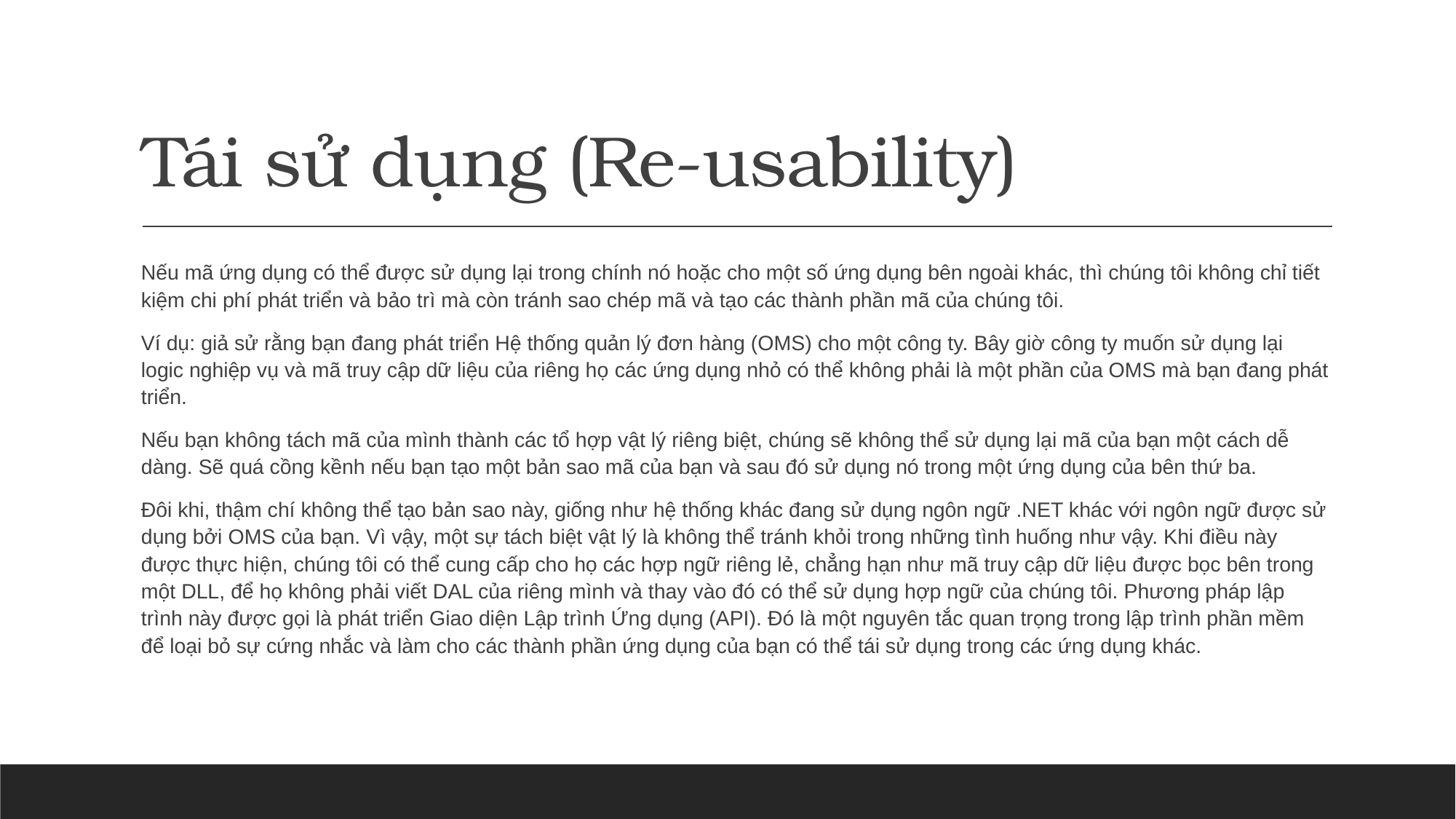

# Tái sử dụng (Re-usability)
Nếu mã ứng dụng có thể được sử dụng lại trong chính nó hoặc cho một số ứng dụng bên ngoài khác, thì chúng tôi không chỉ tiết kiệm chi phí phát triển và bảo trì mà còn tránh sao chép mã và tạo các thành phần mã của chúng tôi.
Ví dụ: giả sử rằng bạn đang phát triển Hệ thống quản lý đơn hàng (OMS) cho một công ty. Bây giờ công ty muốn sử dụng lại logic nghiệp vụ và mã truy cập dữ liệu của riêng họ các ứng dụng nhỏ có thể không phải là một phần của OMS mà bạn đang phát triển.
Nếu bạn không tách mã của mình thành các tổ hợp vật lý riêng biệt, chúng sẽ không thể sử dụng lại mã của bạn một cách dễ dàng. Sẽ quá cồng kềnh nếu bạn tạo một bản sao mã của bạn và sau đó sử dụng nó trong một ứng dụng của bên thứ ba.
Đôi khi, thậm chí không thể tạo bản sao này, giống như hệ thống khác đang sử dụng ngôn ngữ .NET khác với ngôn ngữ được sử dụng bởi OMS của bạn. Vì vậy, một sự tách biệt vật lý là không thể tránh khỏi trong những tình huống như vậy. Khi điều này được thực hiện, chúng tôi có thể cung cấp cho họ các hợp ngữ riêng lẻ, chẳng hạn như mã truy cập dữ liệu được bọc bên trong một DLL, để họ không phải viết DAL của riêng mình và thay vào đó có thể sử dụng hợp ngữ của chúng tôi. Phương pháp lập trình này được gọi là phát triển Giao diện Lập trình Ứng dụng (API). Đó là một nguyên tắc quan trọng trong lập trình phần mềm để loại bỏ sự cứng nhắc và làm cho các thành phần ứng dụng của bạn có thể tái sử dụng trong các ứng dụng khác.